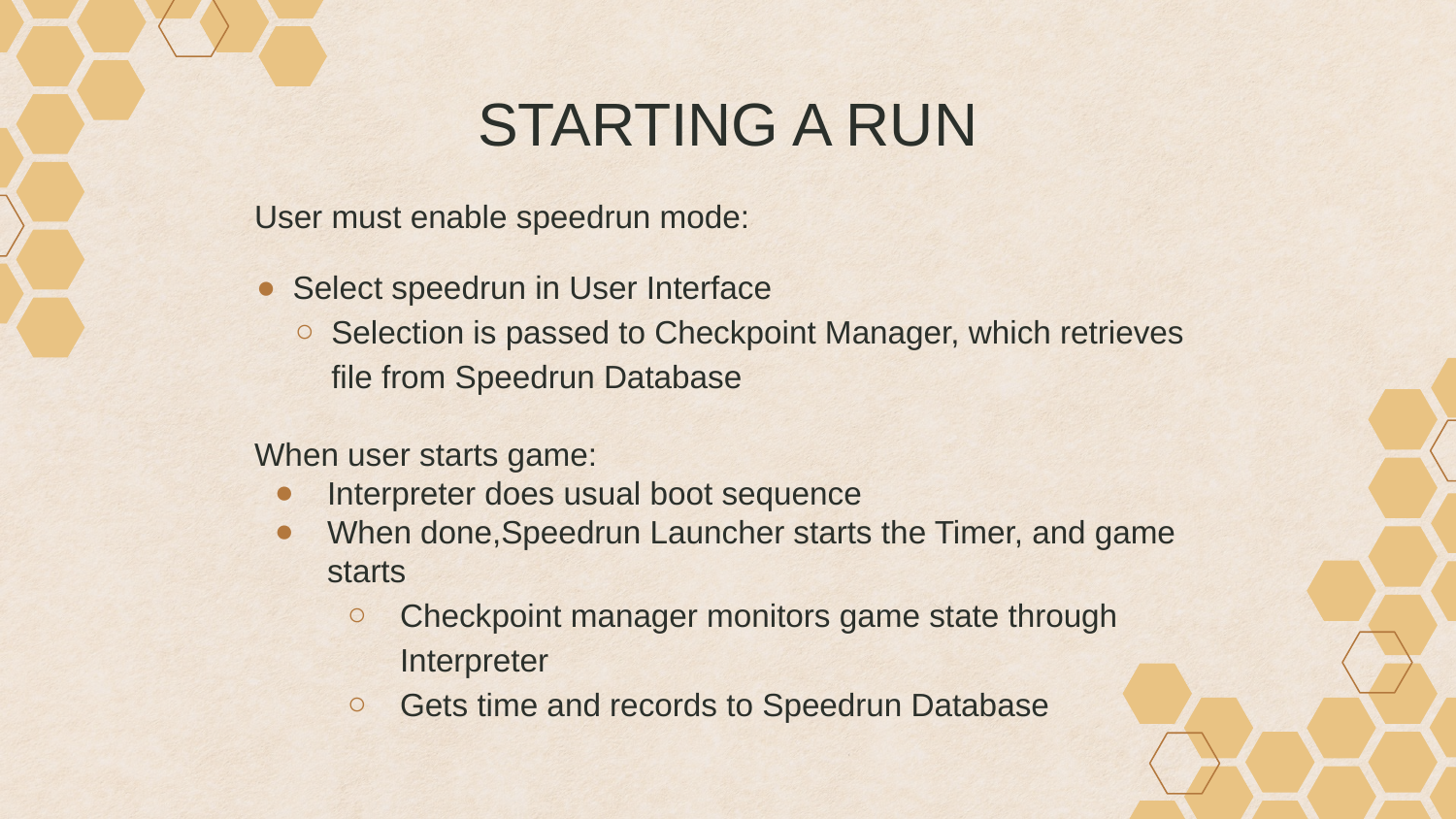

# STARTING A RUN
User must enable speedrun mode:
Select speedrun in User Interface
Selection is passed to Checkpoint Manager, which retrieves file from Speedrun Database

When user starts game:
Interpreter does usual boot sequence
When done,Speedrun Launcher starts the Timer, and game starts
Checkpoint manager monitors game state through Interpreter
Gets time and records to Speedrun Database